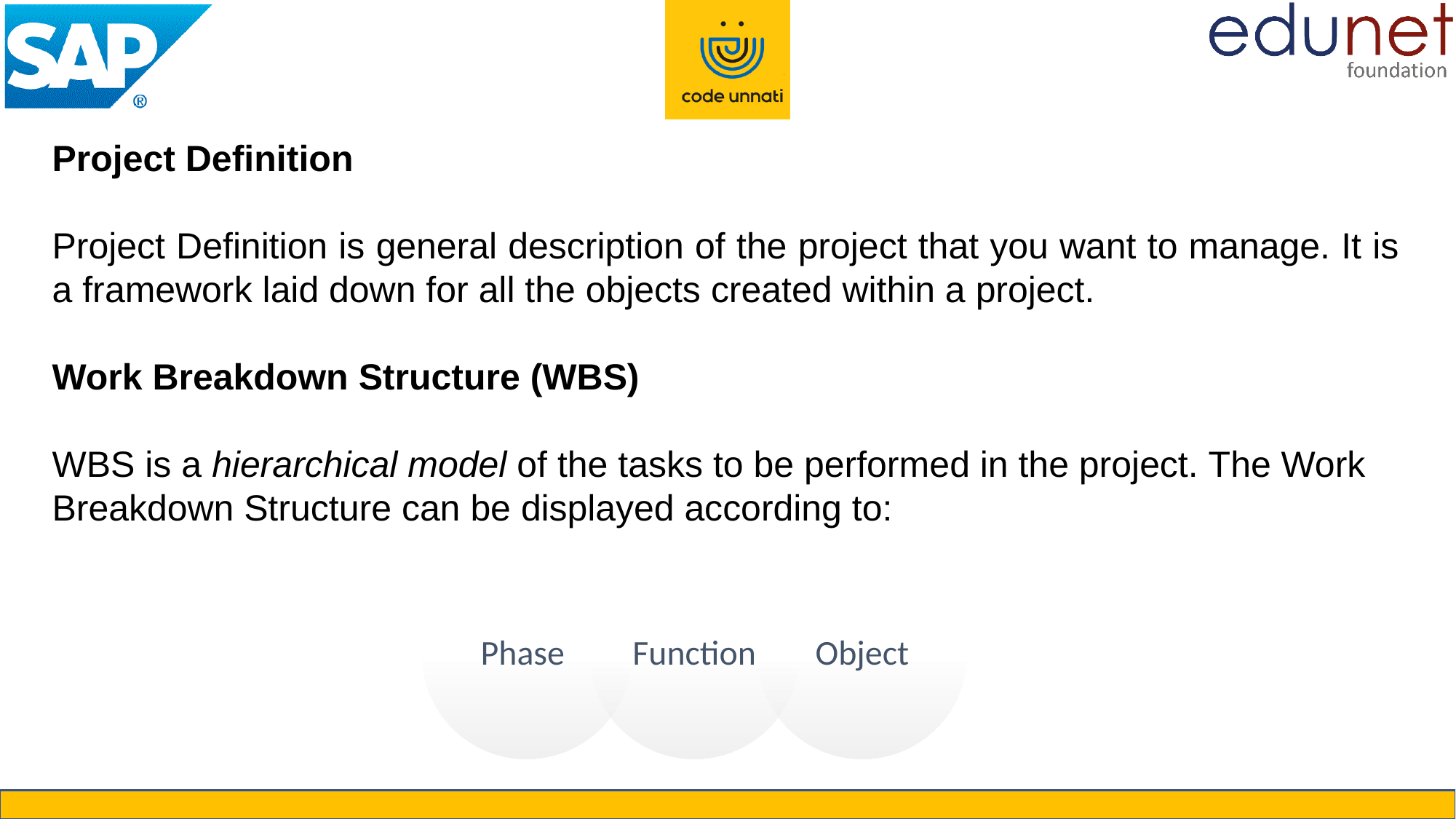

Project Definition

Project Definition is general description of the project that you want to manage. It is a framework laid down for all the objects created within a project.

Work Breakdown Structure (WBS)

WBS is a hierarchical model of the tasks to be performed in the project. The Work Breakdown Structure can be displayed according to:

Phase
Function
Object